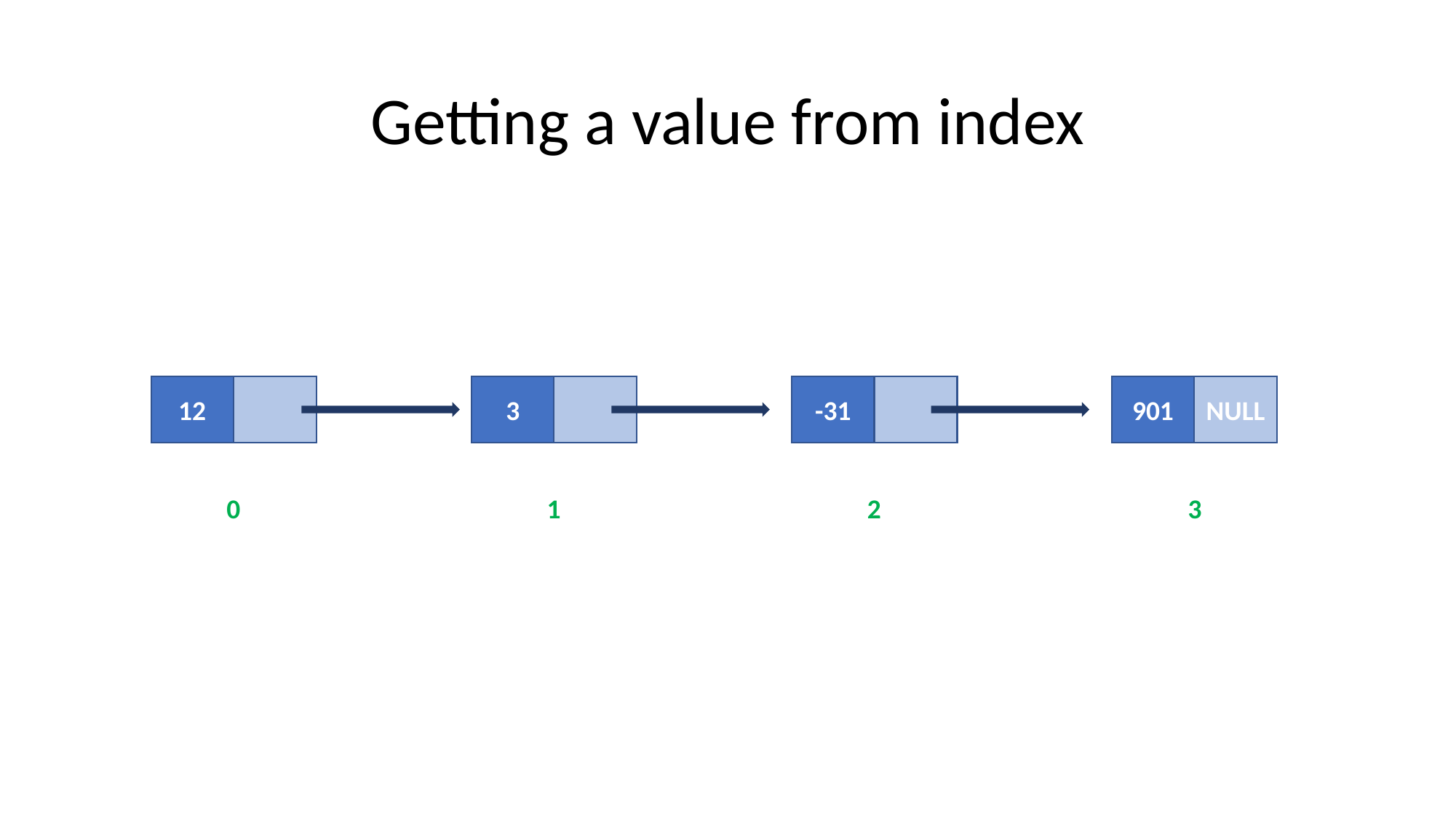

# Getting a value from index
901
NULL
-31

3

12

0
1
2
3